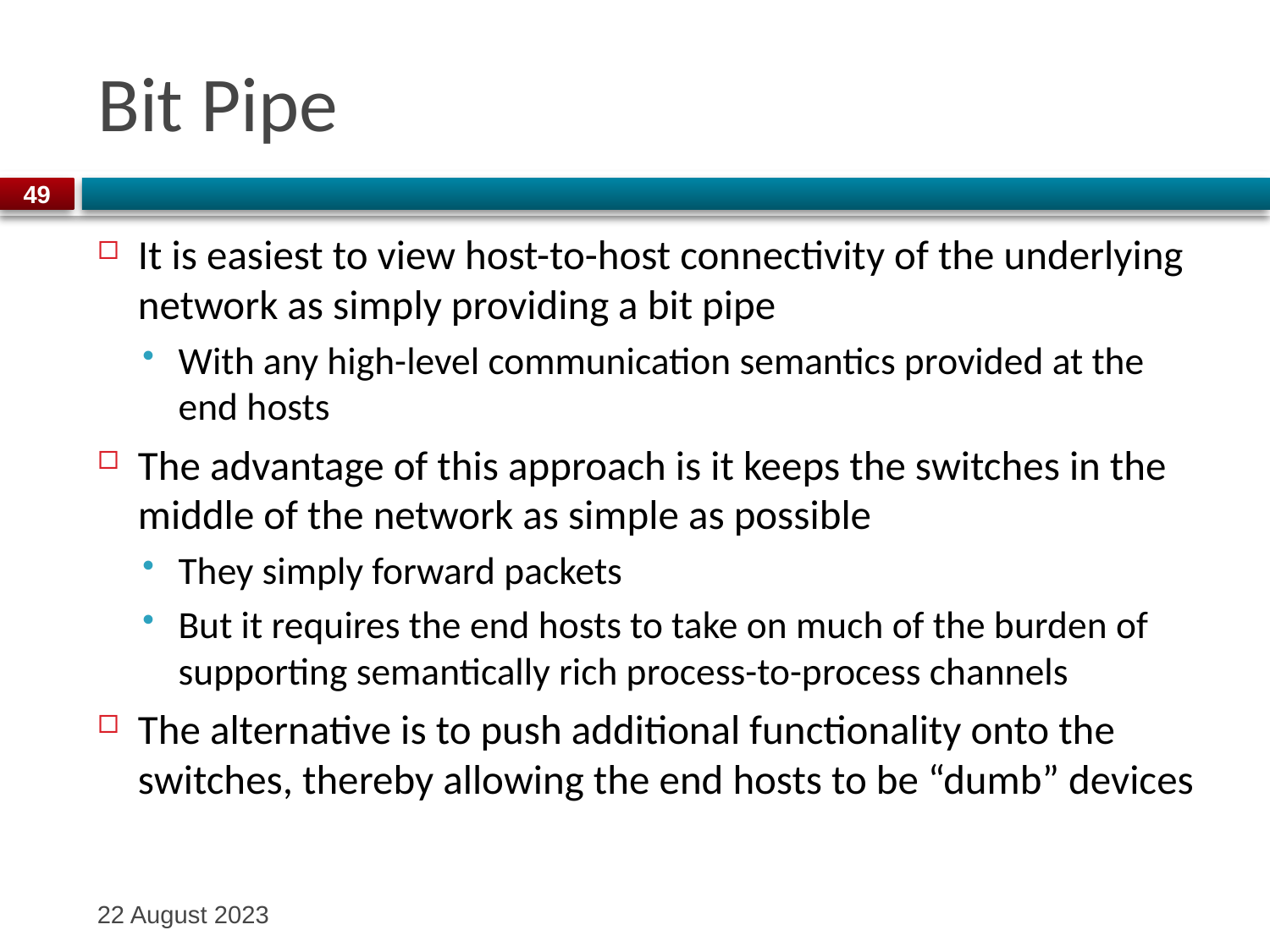

# Bit Pipe
49
It is easiest to view host-to-host connectivity of the underlying network as simply providing a bit pipe
With any high-level communication semantics provided at the end hosts
The advantage of this approach is it keeps the switches in the middle of the network as simple as possible
They simply forward packets
But it requires the end hosts to take on much of the burden of supporting semantically rich process-to-process channels
The alternative is to push additional functionality onto the switches, thereby allowing the end hosts to be “dumb” devices
22 August 2023